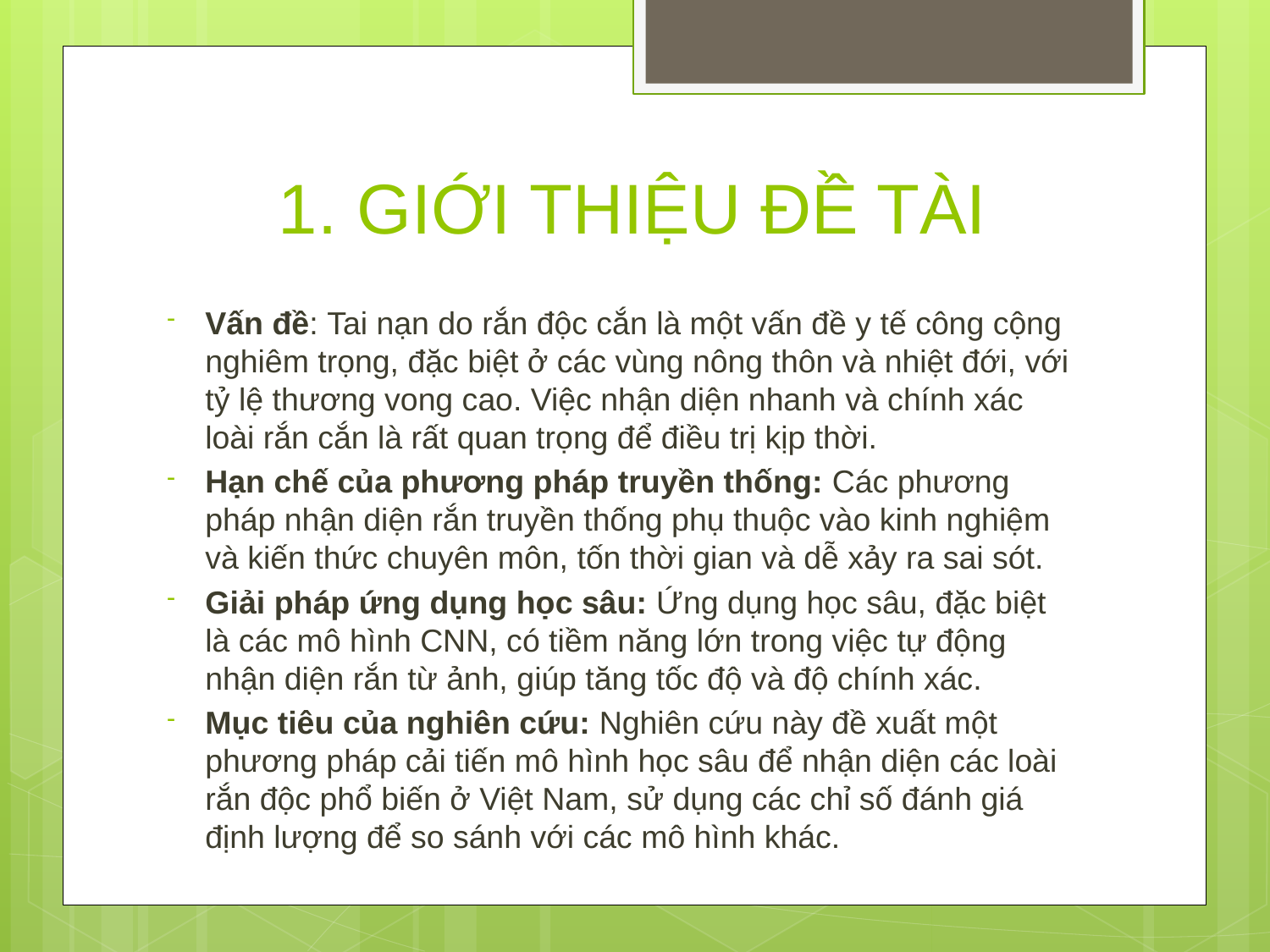

# 1. GIỚI THIỆU ĐỀ TÀI
Vấn đề: Tai nạn do rắn độc cắn là một vấn đề y tế công cộng nghiêm trọng, đặc biệt ở các vùng nông thôn và nhiệt đới, với tỷ lệ thương vong cao. Việc nhận diện nhanh và chính xác loài rắn cắn là rất quan trọng để điều trị kịp thời.
Hạn chế của phương pháp truyền thống: Các phương pháp nhận diện rắn truyền thống phụ thuộc vào kinh nghiệm và kiến thức chuyên môn, tốn thời gian và dễ xảy ra sai sót.
Giải pháp ứng dụng học sâu: Ứng dụng học sâu, đặc biệt là các mô hình CNN, có tiềm năng lớn trong việc tự động nhận diện rắn từ ảnh, giúp tăng tốc độ và độ chính xác.
Mục tiêu của nghiên cứu: Nghiên cứu này đề xuất một phương pháp cải tiến mô hình học sâu để nhận diện các loài rắn độc phổ biến ở Việt Nam, sử dụng các chỉ số đánh giá định lượng để so sánh với các mô hình khác.